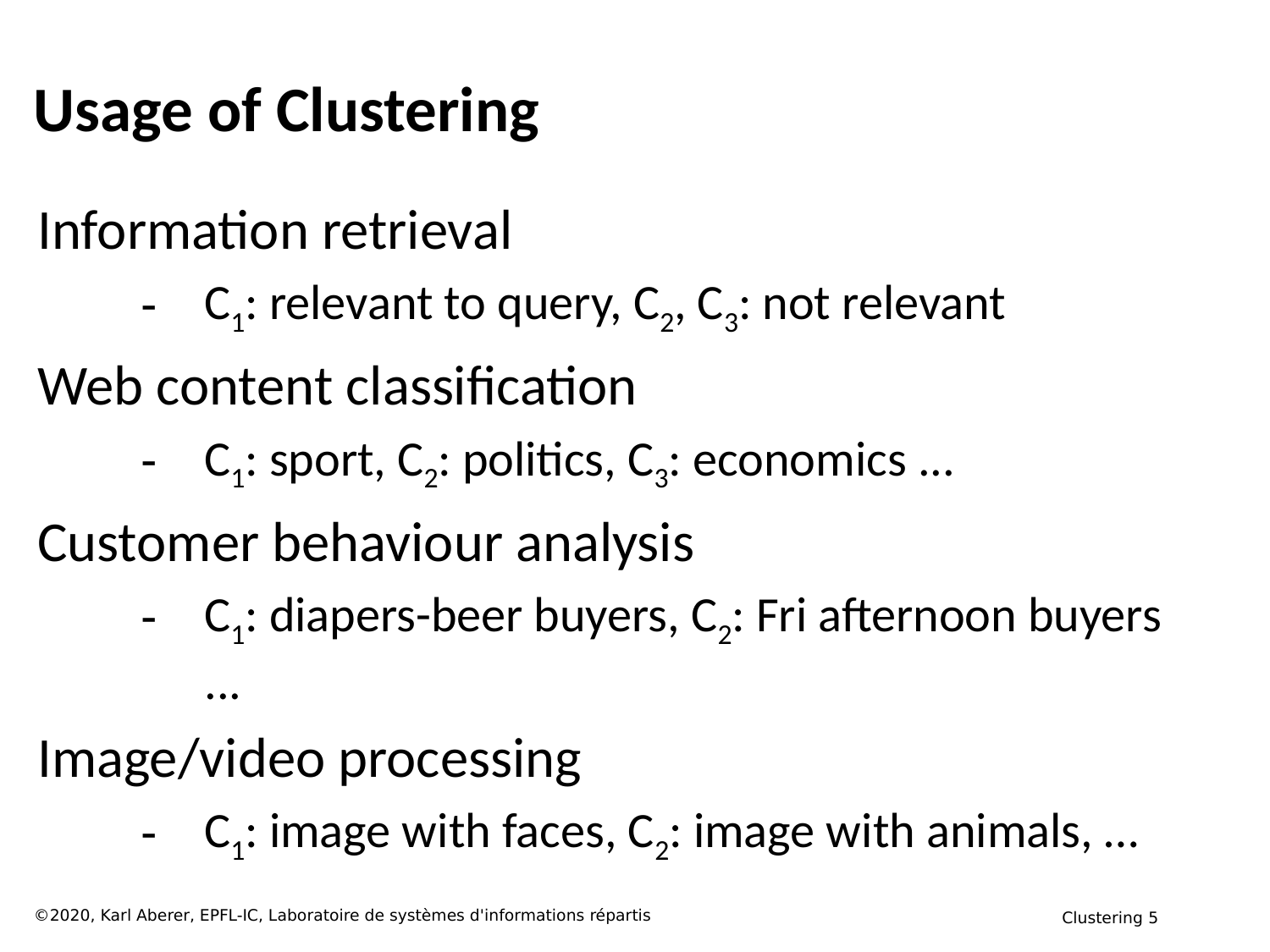

# Usage of Clustering
Information retrieval
C1: relevant to query, C2, C3: not relevant
Web content classification
C1: sport, C2: politics, C3: economics ...
Customer behaviour analysis
C1: diapers-beer buyers, C2: Fri afternoon buyers ...
Image/video processing
C1: image with faces, C2: image with animals, …
©2020, Karl Aberer, EPFL-IC, Laboratoire de systèmes d'informations répartis